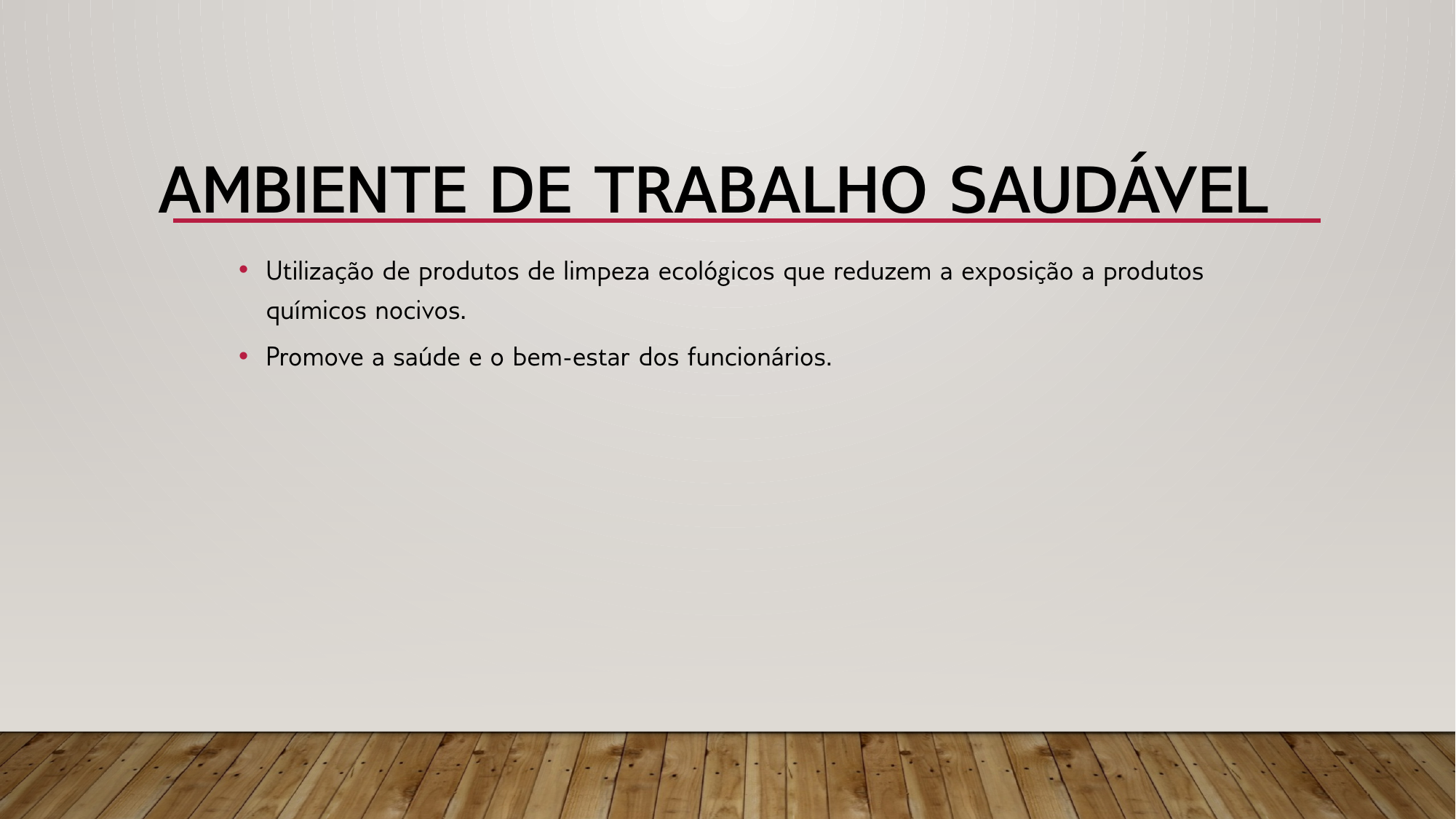

# Ambiente de Trabalho Saudável
Utilização de produtos de limpeza ecológicos que reduzem a exposição a produtos químicos nocivos.
Promove a saúde e o bem-estar dos funcionários.